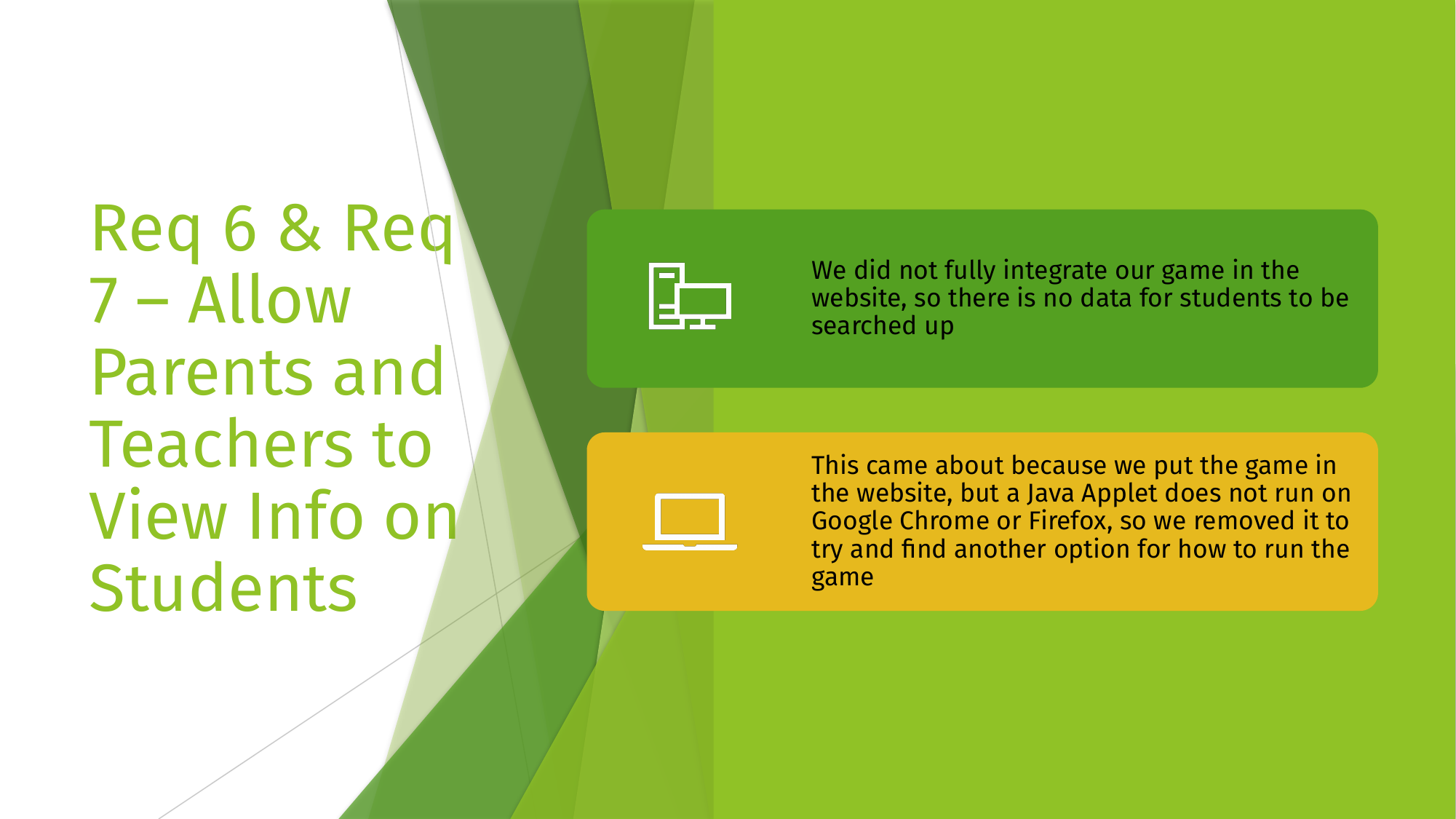

We did not fully integrate our game in the website, so there is no data for students to be searched up
This came about because we put the game in the website, but a Java Applet does not run on Google Chrome or Firefox, so we removed it to try and find another option for how to run the game
# Req 6 & Req 7 – Allow Parents and Teachers to View Info on Students